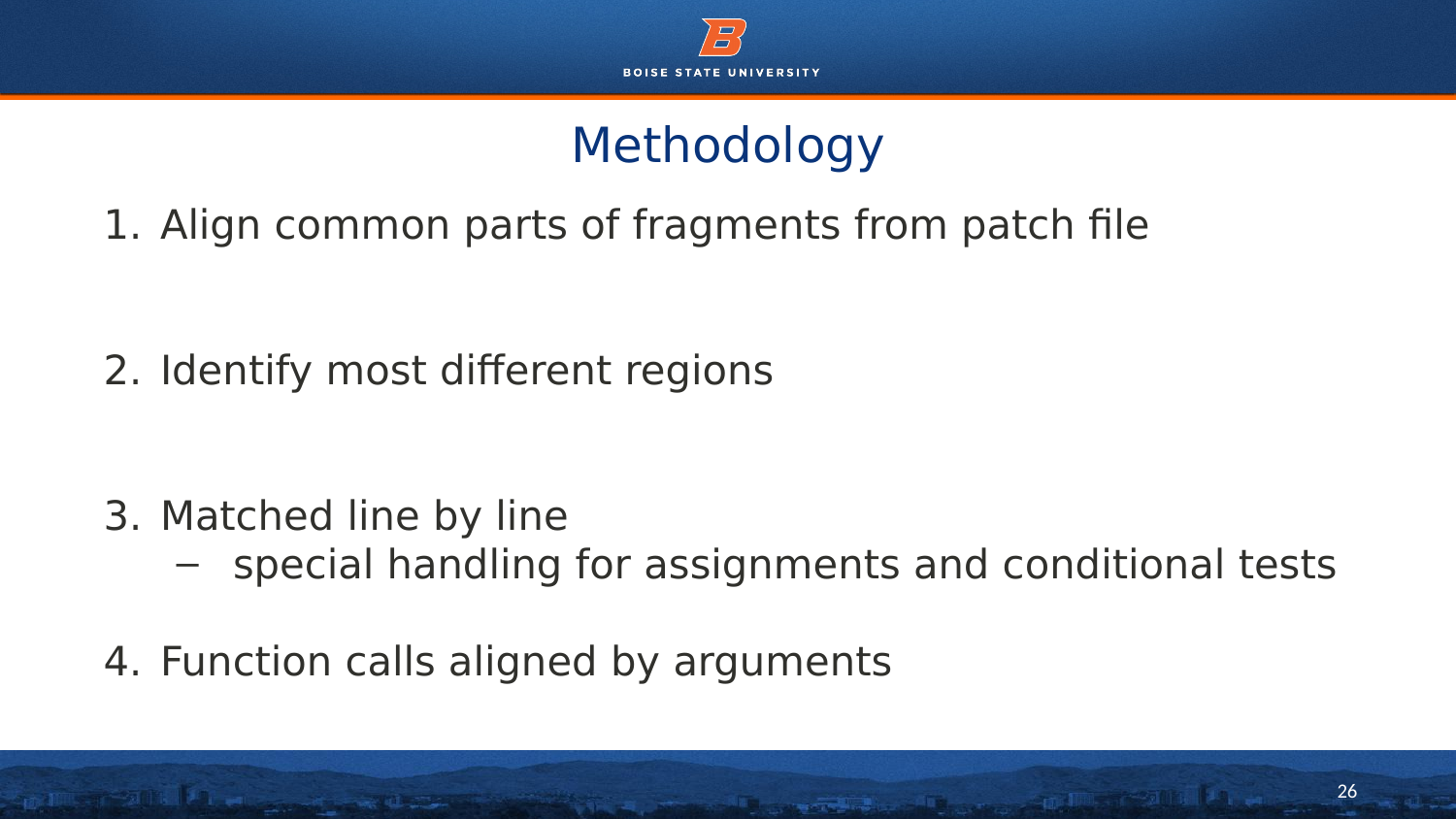

# Methodology
Align common parts of fragments from patch file

Identify most different regions

Matched line by line
special handling for assignments and conditional tests

Function calls aligned by arguments